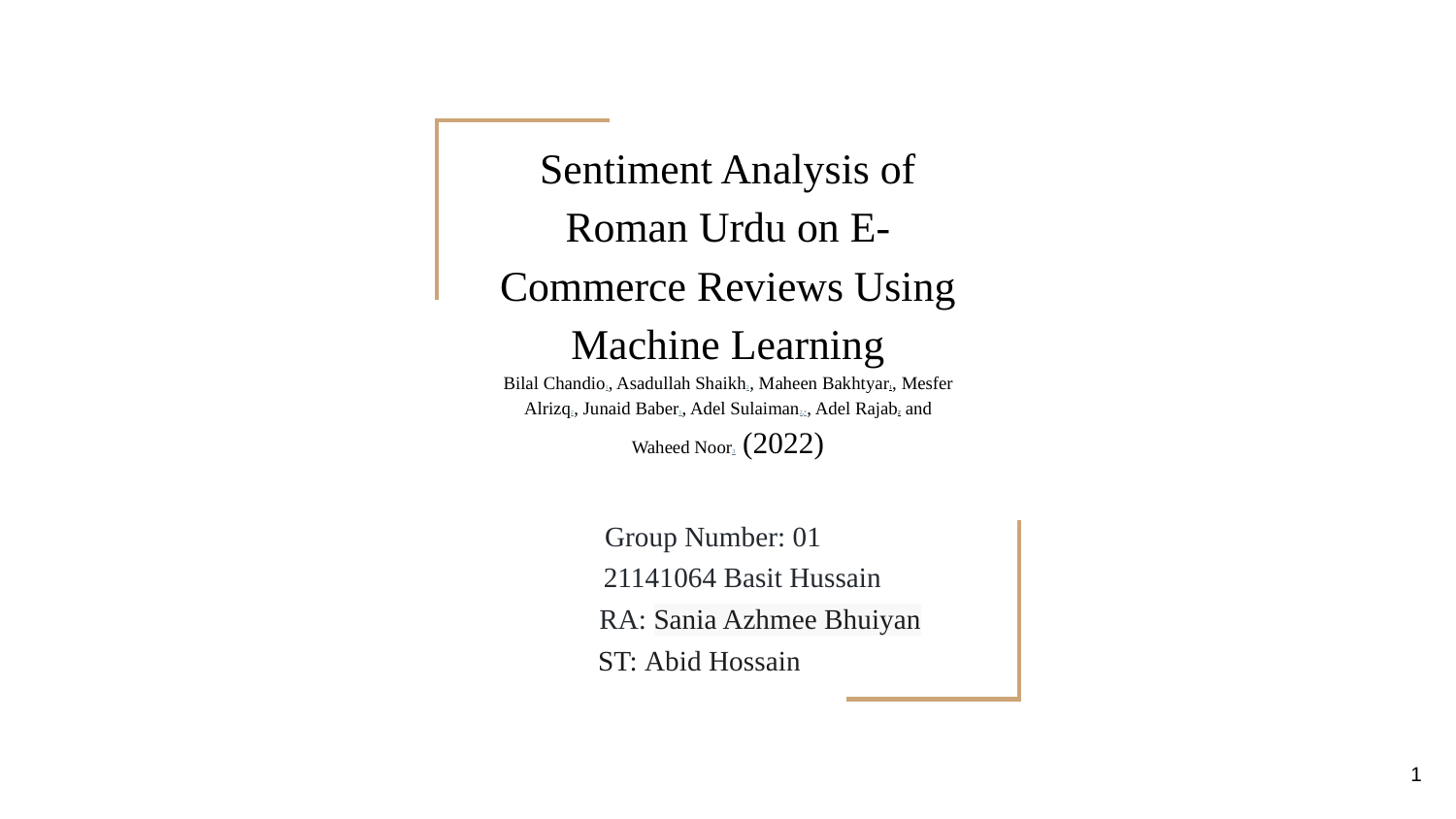

Sentiment Analysis of Roman Urdu on E-Commerce Reviews Using Machine Learning
Bilal Chandio1, Asadullah Shaikh2, Maheen Bakhtyar1, Mesfer Alrizq2, Junaid Baber1, Adel Sulaiman2,*, Adel Rajab2 and Waheed Noor3 (2022)
               Group Number: 01
21141064 Basit Hussain
     RA: Sania Azhmee Bhuiyan
              ST: Abid Hossain
1